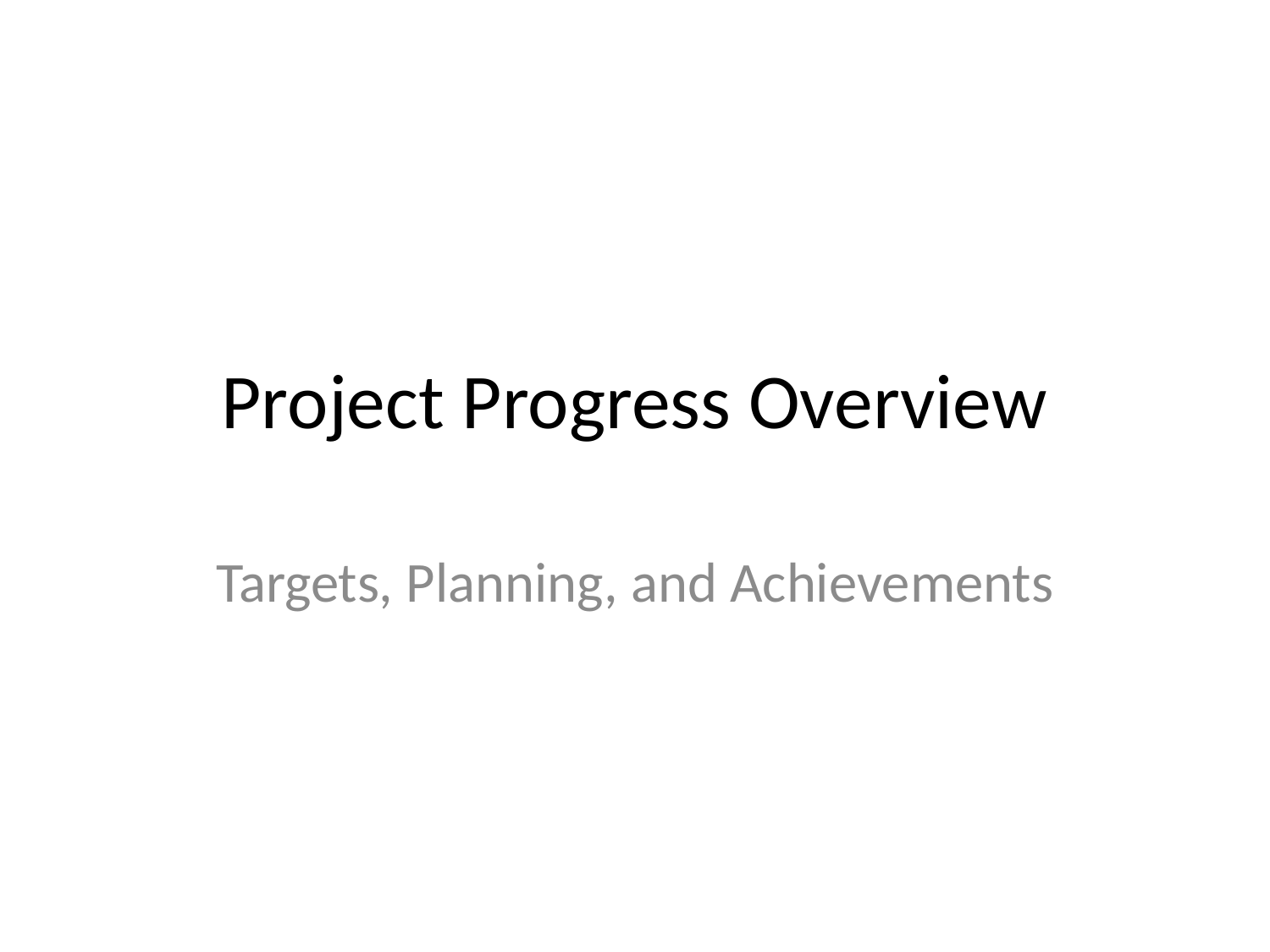

# Project Progress Overview
Targets, Planning, and Achievements